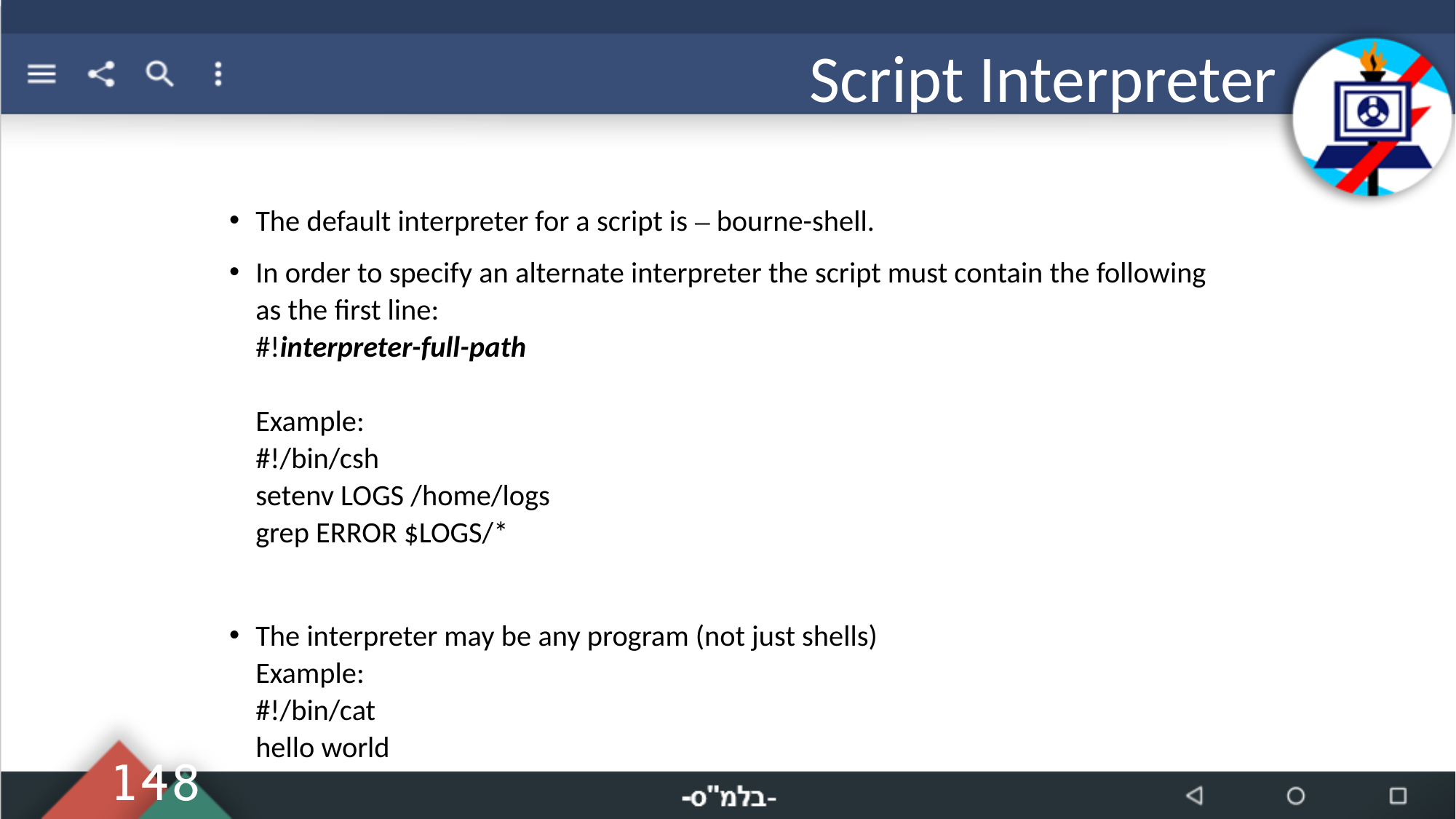

# Script Interpreter
The default interpreter for a script is – bourne-shell.
In order to specify an alternate interpreter the script must contain the following as the first line:
#!interpreter-full-path
Example:
#!/bin/csh
setenv LOGS /home/logs
grep ERROR $LOGS/*

The interpreter may be any program (not just shells)
Example:
#!/bin/cat
hello world
148